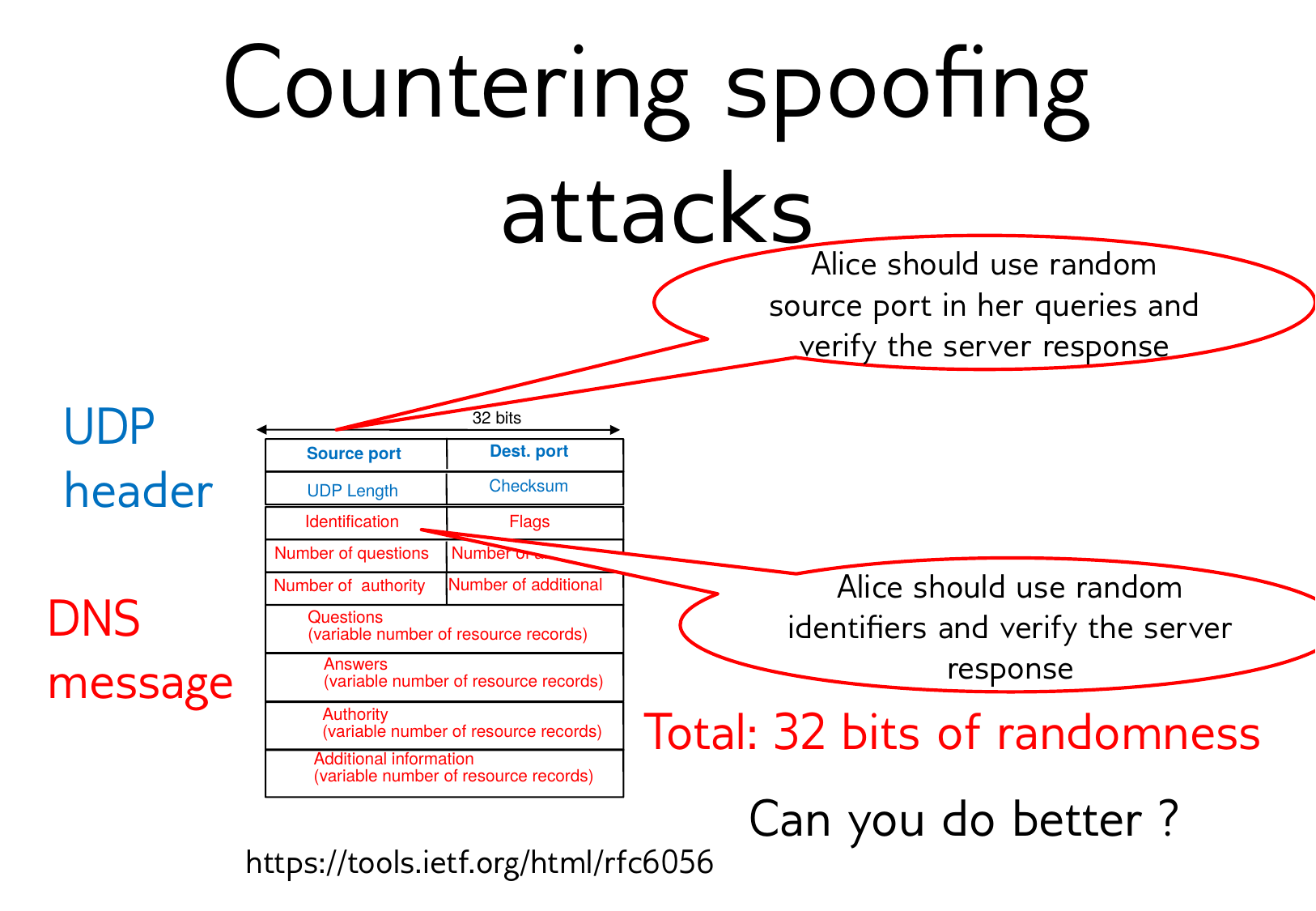

# Countering spoofing attacks
Alice should use random source port in her queries and verify the server response
UDP
header
32 bits

Dest. port
Source port

Checksum
UDP Length

Identification
Flags

Number of questions
Number of answers
Alice should use random identifiers and verify the server response

DNS
message
Number of additional
Number of  authority

Questions
(variable number of resource records)

Answers
(variable number of resource records)
Total: 32 bits of randomness

Authority
(variable number of resource records)

Additional information
(variable number of resource records)
Can you do better ?
https://tools.ietf.org/html/rfc6056